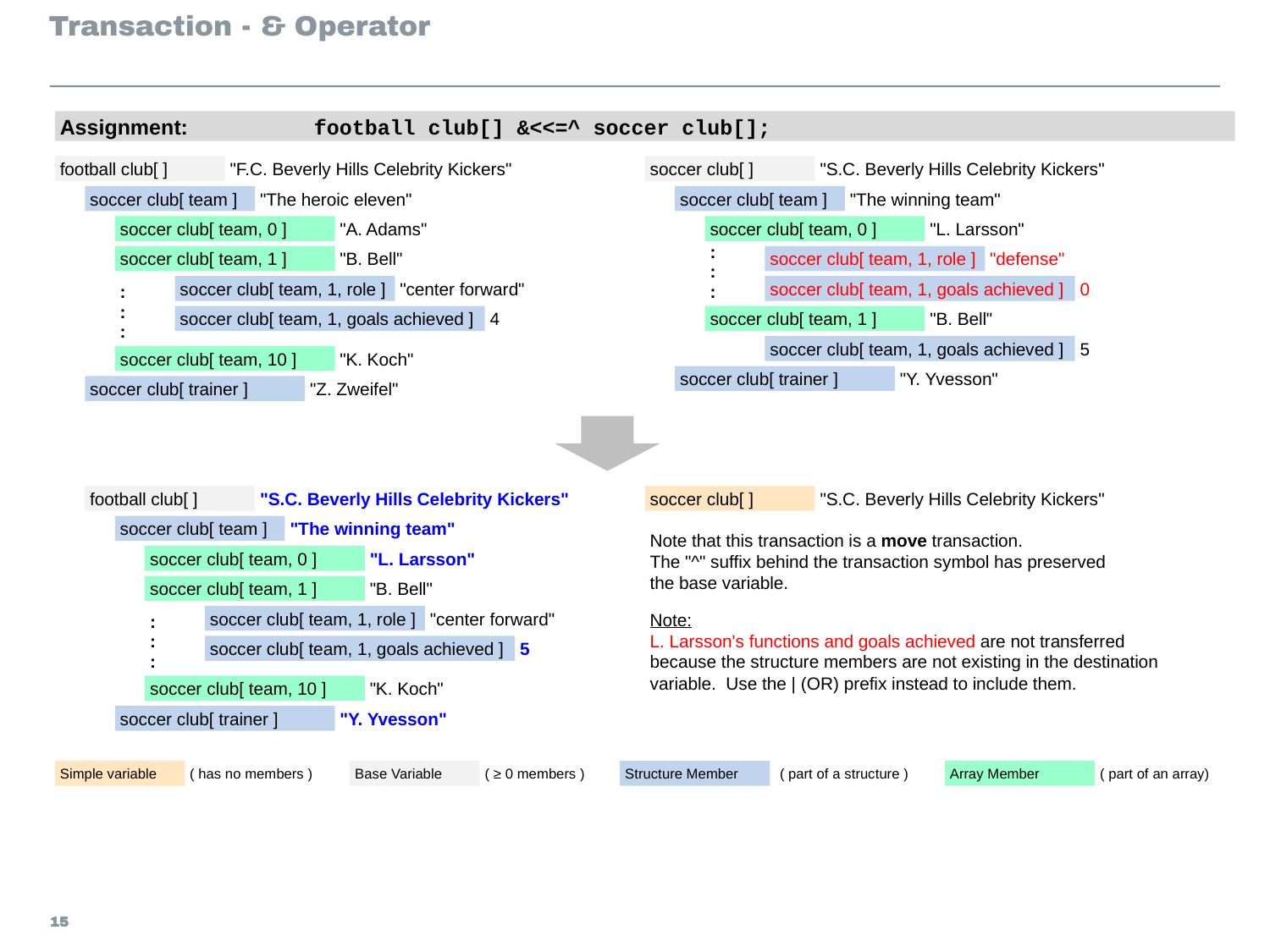

# Transaction - & Operator
Assignment:	football club[] &<<=^ soccer club[];
football club[ ]
"F.C. Beverly Hills Celebrity Kickers"
soccer club[ ]
"S.C. Beverly Hills Celebrity Kickers"
soccer club[ team ]
"The heroic eleven"
soccer club[ team ]
"The winning team"
soccer club[ team, 0 ]
"A. Adams"
soccer club[ team, 0 ]
"L. Larsson"
:
soccer club[ team, 1 ]
"B. Bell"
soccer club[ team, 1, role ]
"defense"
:
:
soccer club[ team, 1, role ]
"center forward"
soccer club[ team, 1, goals achieved ]
0
:
:
soccer club[ team, 1, goals achieved ]
4
soccer club[ team, 1 ]
"B. Bell"
:
soccer club[ team, 1, goals achieved ]
5
soccer club[ team, 10 ]
"K. Koch"
soccer club[ trainer ]
"Y. Yvesson"
soccer club[ trainer ]
"Z. Zweifel"

football club[ ]
"S.C. Beverly Hills Celebrity Kickers"
soccer club[ ]
"S.C. Beverly Hills Celebrity Kickers"
soccer club[ team ]
"The winning team"
Note that this transaction is a move transaction.
The "^" suffix behind the transaction symbol has preserved
the base variable.
soccer club[ team, 0 ]
"L. Larsson"
soccer club[ team, 1 ]
"B. Bell"
:
soccer club[ team, 1, role ]
"center forward"
Note:
L. Larsson's functions and goals achieved are not transferred
because the structure members are not existing in the destination
variable.  Use the | (OR) prefix instead to include them.
:
soccer club[ team, 1, goals achieved ]
5
:
soccer club[ team, 10 ]
"K. Koch"
soccer club[ trainer ]
"Y. Yvesson"
Simple variable
( has no members )
Base Variable
( ≥ 0 members )
Structure Member
( part of a structure )
Array Member
( part of an array)